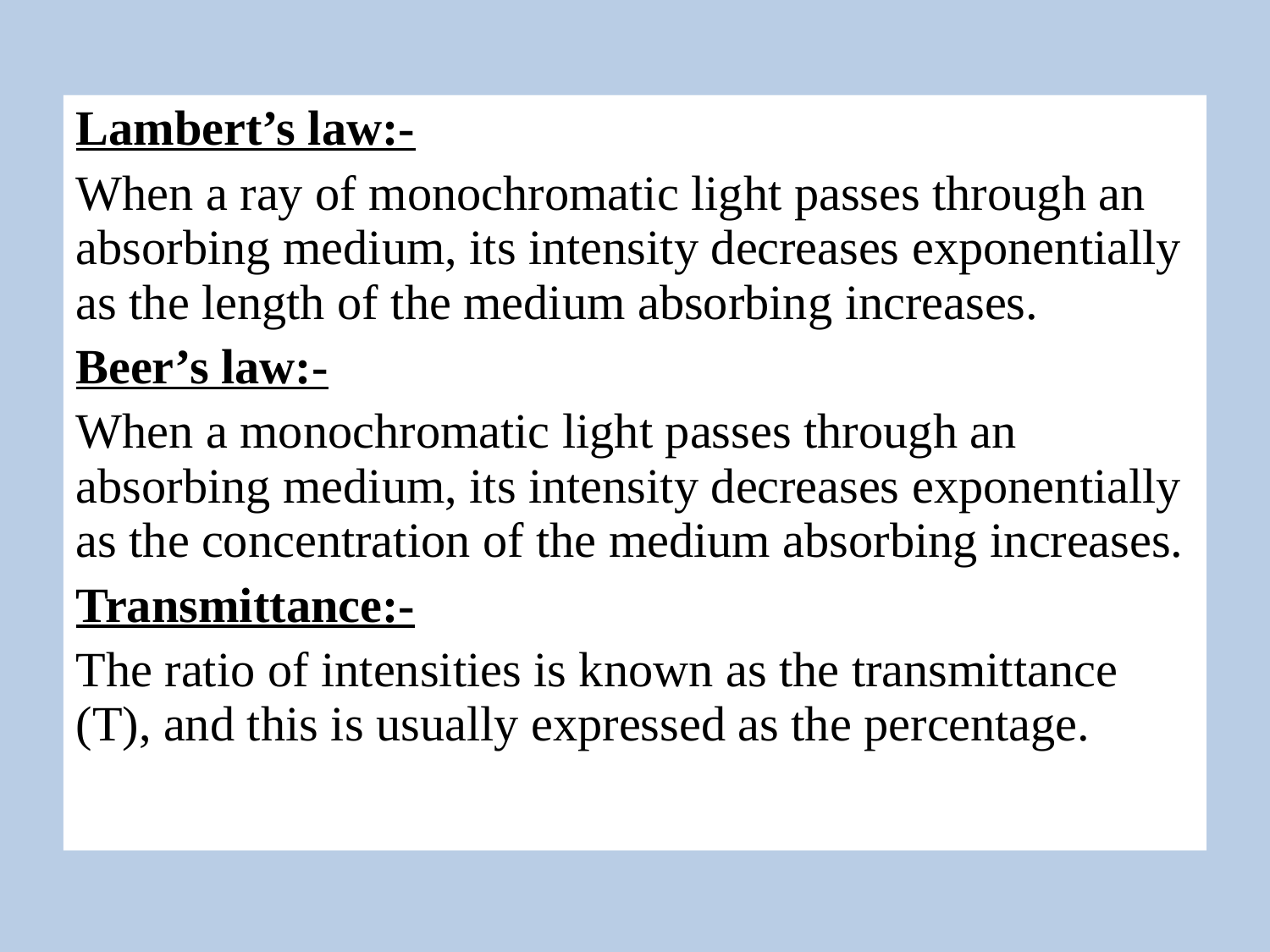

Lambert’s law:-
When a ray of monochromatic light passes through an absorbing medium, its intensity decreases exponentially as the length of the medium absorbing increases.
Beer’s law:-
When a monochromatic light passes through an absorbing medium, its intensity decreases exponentially as the concentration of the medium absorbing increases.
Transmittance:-
The ratio of intensities is known as the transmittance (T), and this is usually expressed as the percentage.